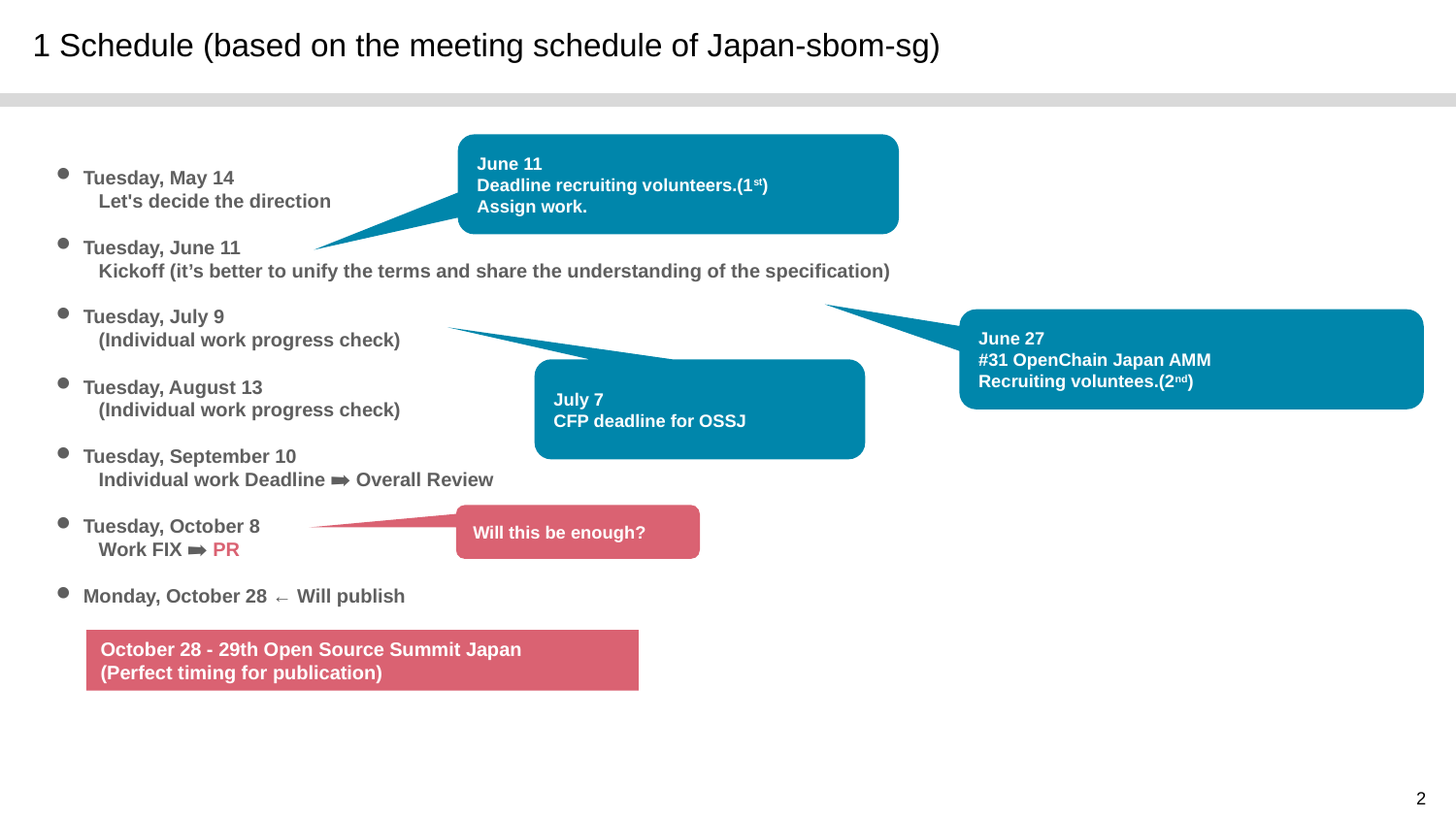

# 1 Schedule (based on the meeting schedule of Japan-sbom-sg)
June 11
Deadline recruiting volunteers.(1st)
Assign work.
Tuesday, May 14
	Let's decide the direction

Tuesday, June 11
	Kickoff (it’s better to unify the terms and share the understanding of the specification)

Tuesday, July 9
	(Individual work progress check)

Tuesday, August 13
	(Individual work progress check)

Tuesday, September 10
	Individual work Deadline ➡ Overall Review

Tuesday, October 8
	Work FIX ➡ PR

Monday, October 28 ← Will publish
June 27
#31 OpenChain Japan AMM
Recruiting voluntees.(2nd)
July 7
CFP deadline for OSSJ
Will this be enough?
October 28 - 29th Open Source Summit Japan
(Perfect timing for publication)